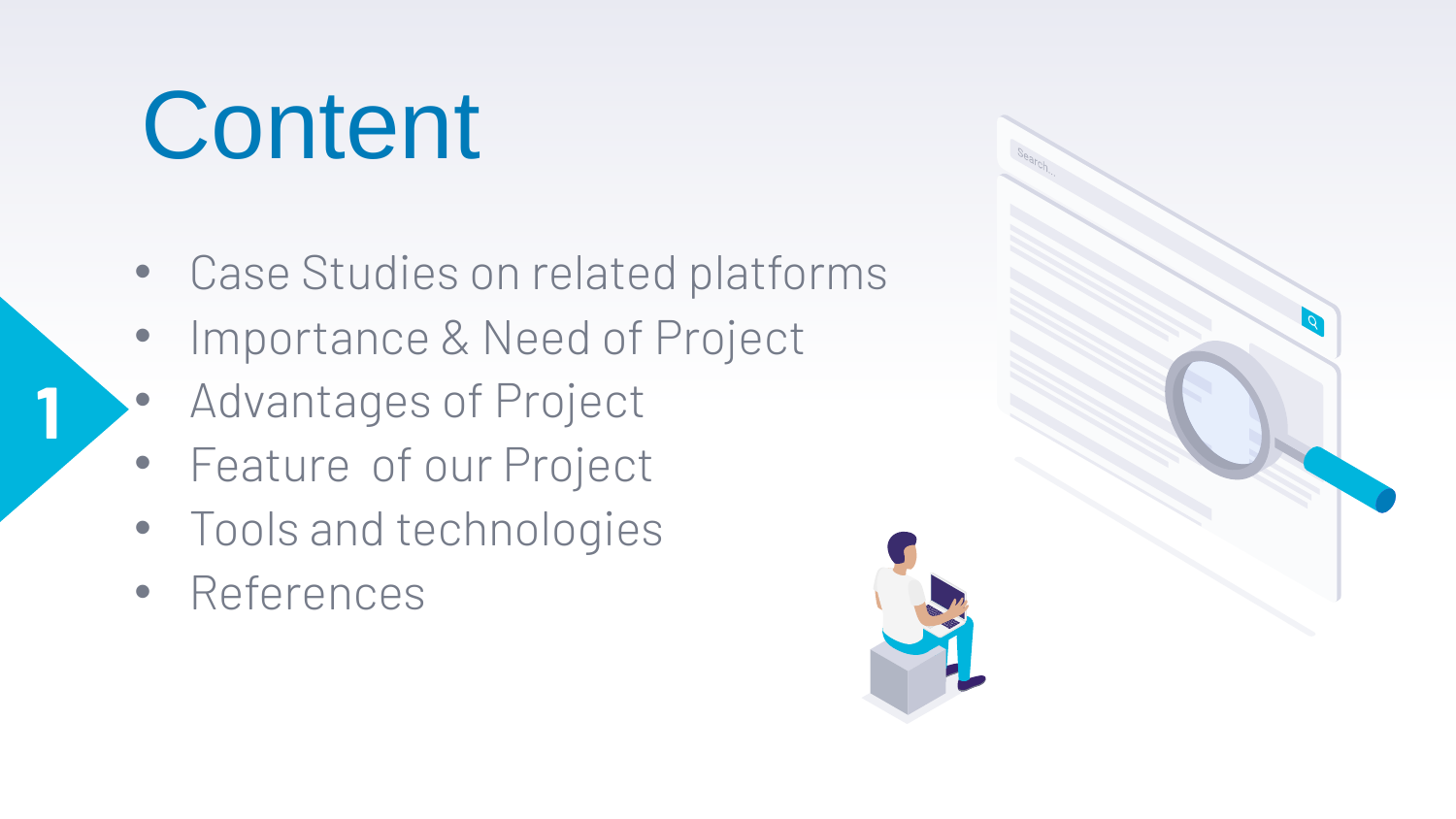

# Content

Case Studies on related platforms
Importance & Need of Project
Advantages of Project
Feature  of our Project
Tools and technologies
References
1